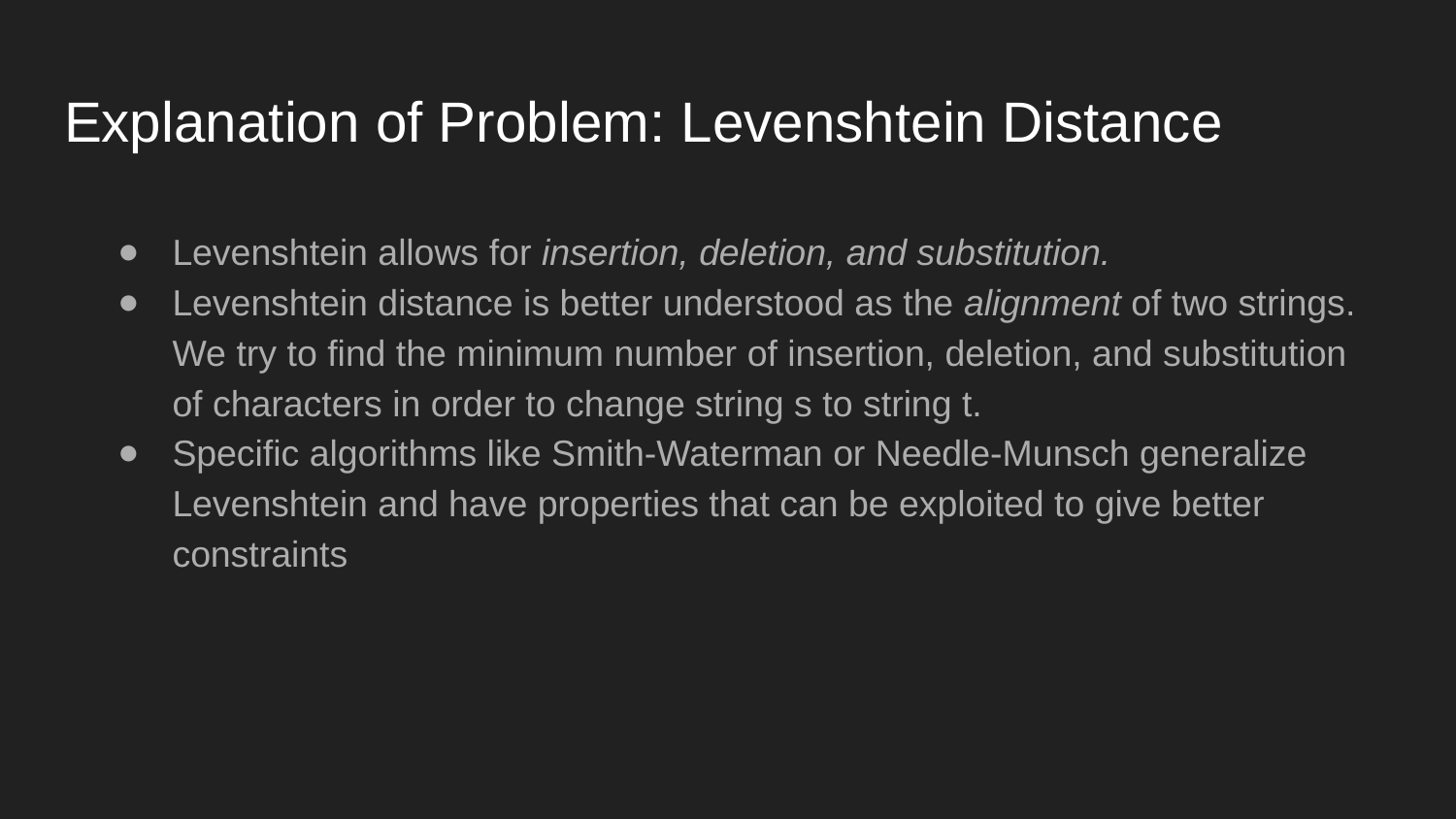

# Explanation of Problem: Levenshtein Distance
Levenshtein allows for insertion, deletion, and substitution.
Levenshtein distance is better understood as the alignment of two strings. We try to find the minimum number of insertion, deletion, and substitution of characters in order to change string s to string t.
Specific algorithms like Smith-Waterman or Needle-Munsch generalize Levenshtein and have properties that can be exploited to give better constraints